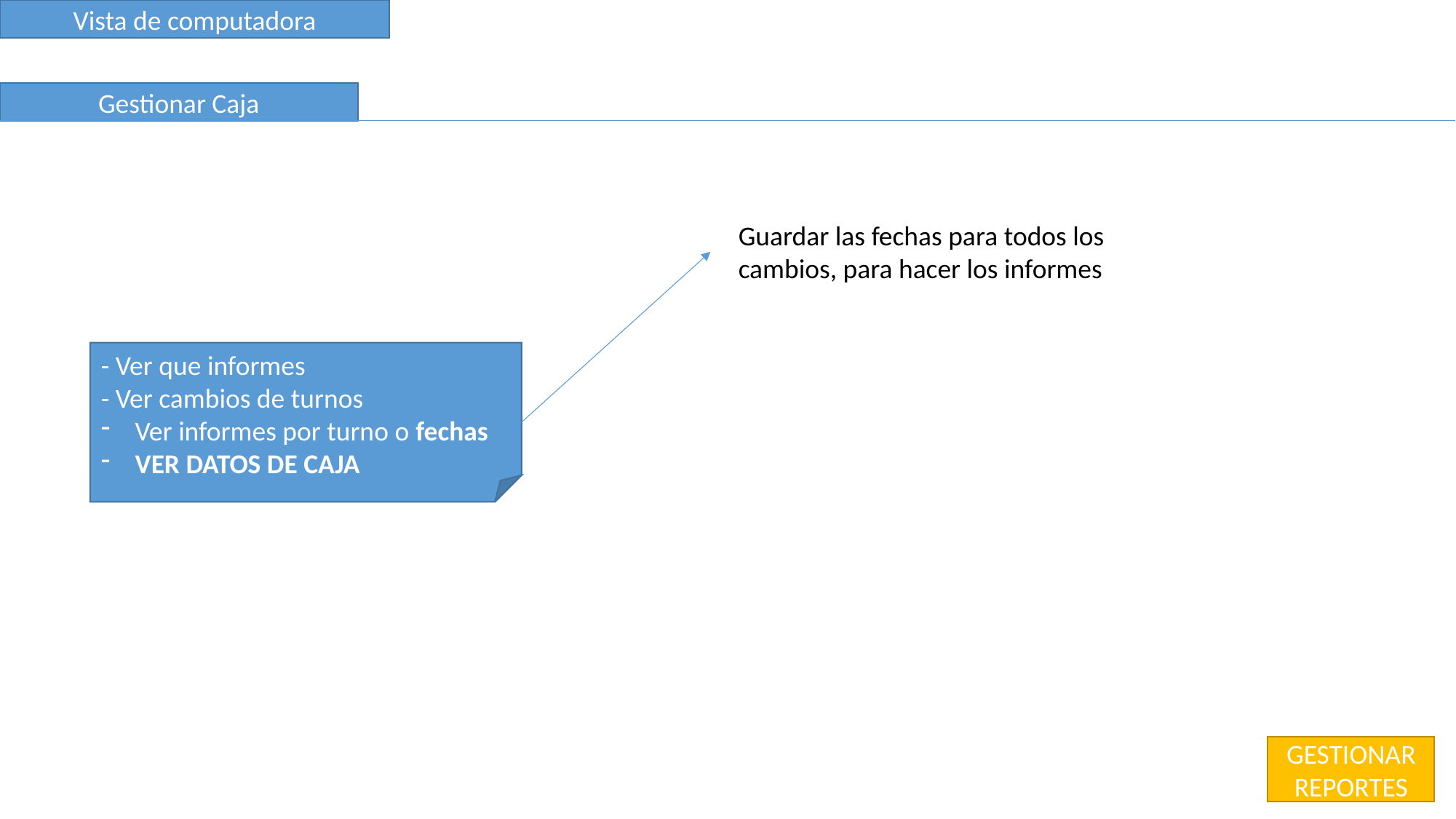

Vista de computadora
Gestionar Caja
Guardar las fechas para todos los cambios, para hacer los informes
- Ver que informes
- Ver cambios de turnos
Ver informes por turno o fechas
VER DATOS DE CAJA
GESTIONAR REPORTES